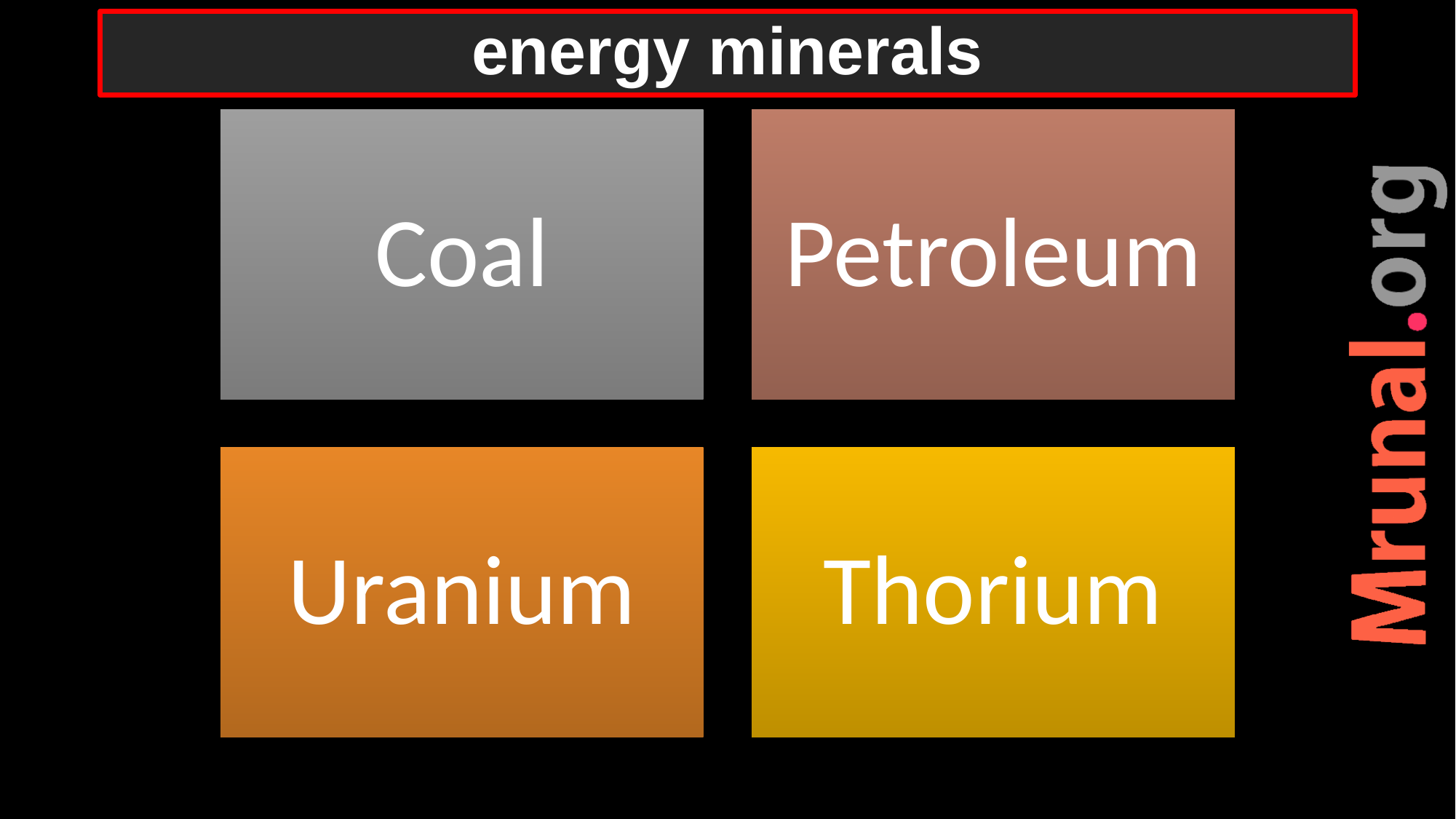

# energy minerals
Coal
Petroleum
Uranium
Thorium